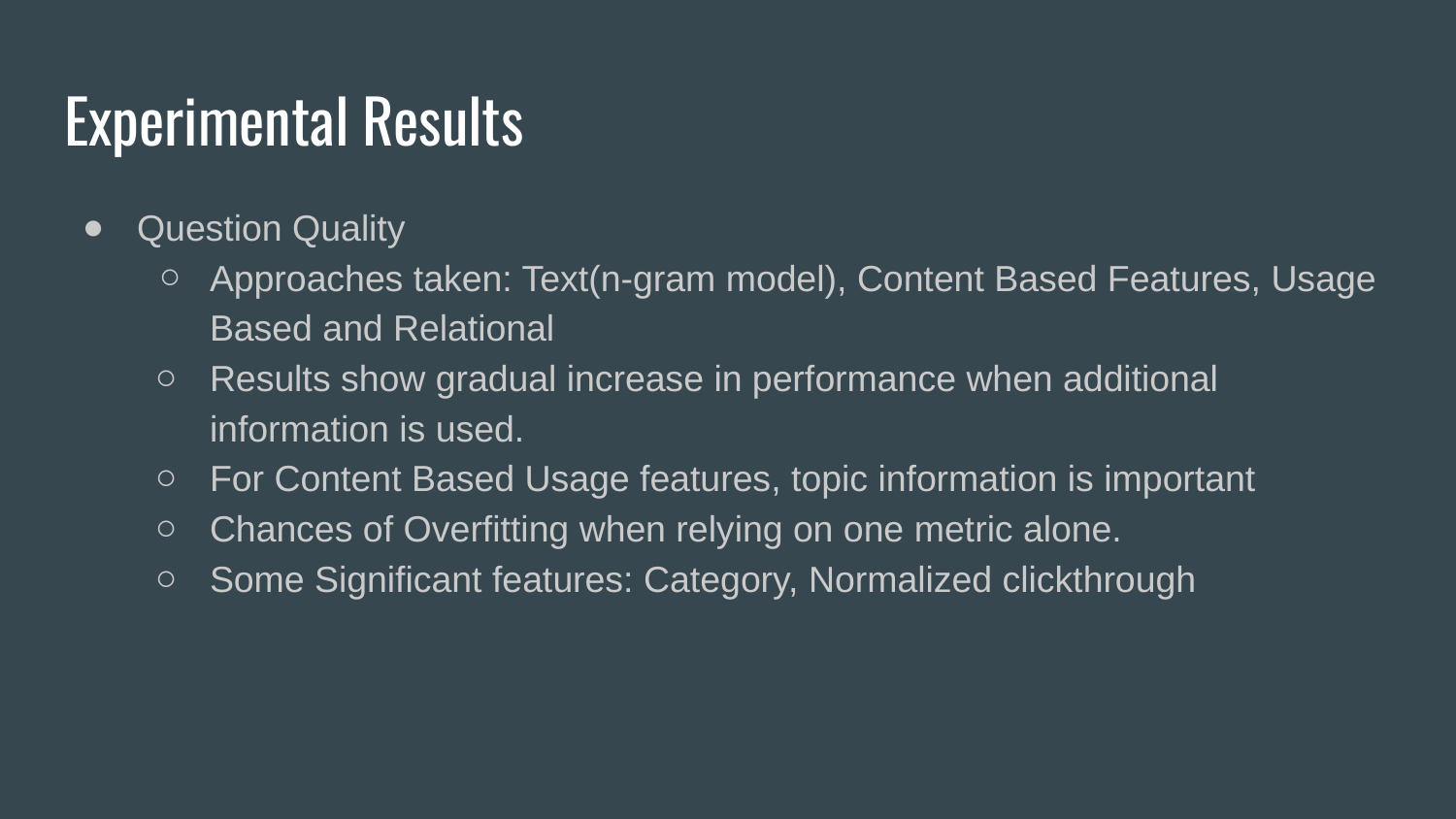

# Experimental Results
Question Quality
Approaches taken: Text(n-gram model), Content Based Features, Usage Based and Relational
Results show gradual increase in performance when additional information is used.
For Content Based Usage features, topic information is important
Chances of Overfitting when relying on one metric alone.
Some Significant features: Category, Normalized clickthrough